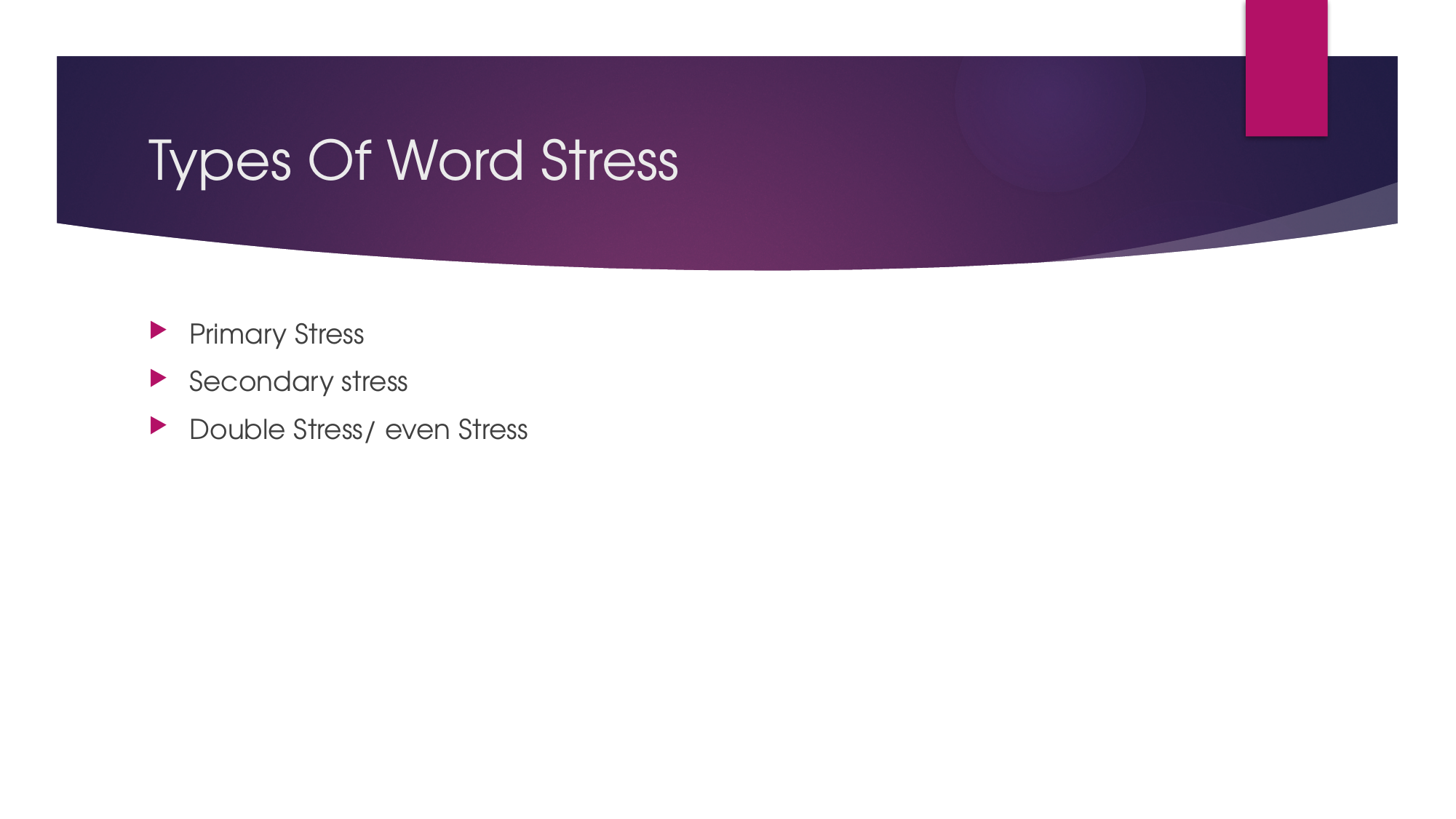

# Types Of Word Stress
Primary Stress
Secondary stress
Double Stress/ even Stress